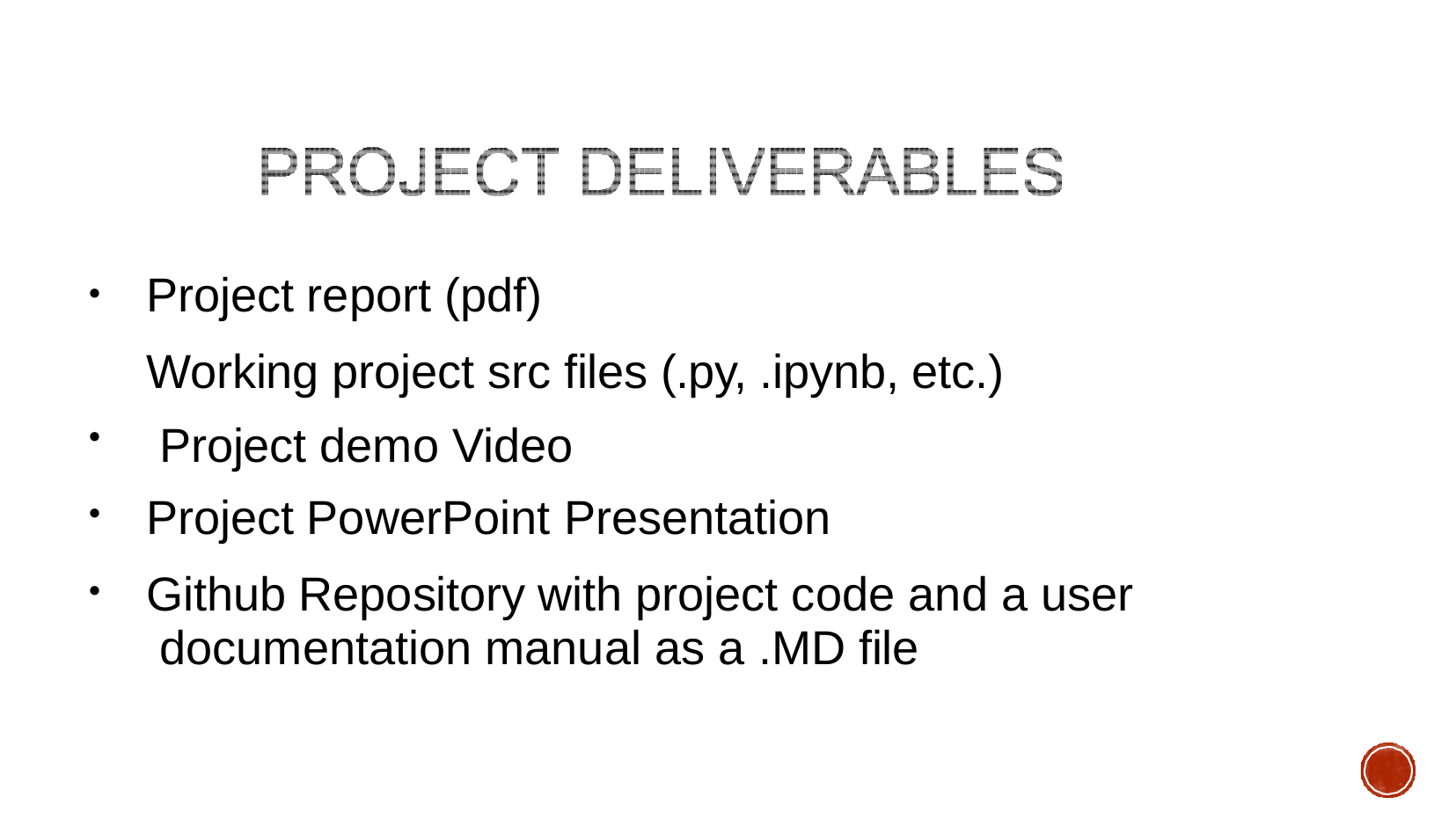

Project report (pdf)
Working project src files (.py, .ipynb, etc.)  Project demo Video
●
●
Project PowerPoint Presentation
Github Repository with project code and a user  documentation manual as a .MD file
●
●